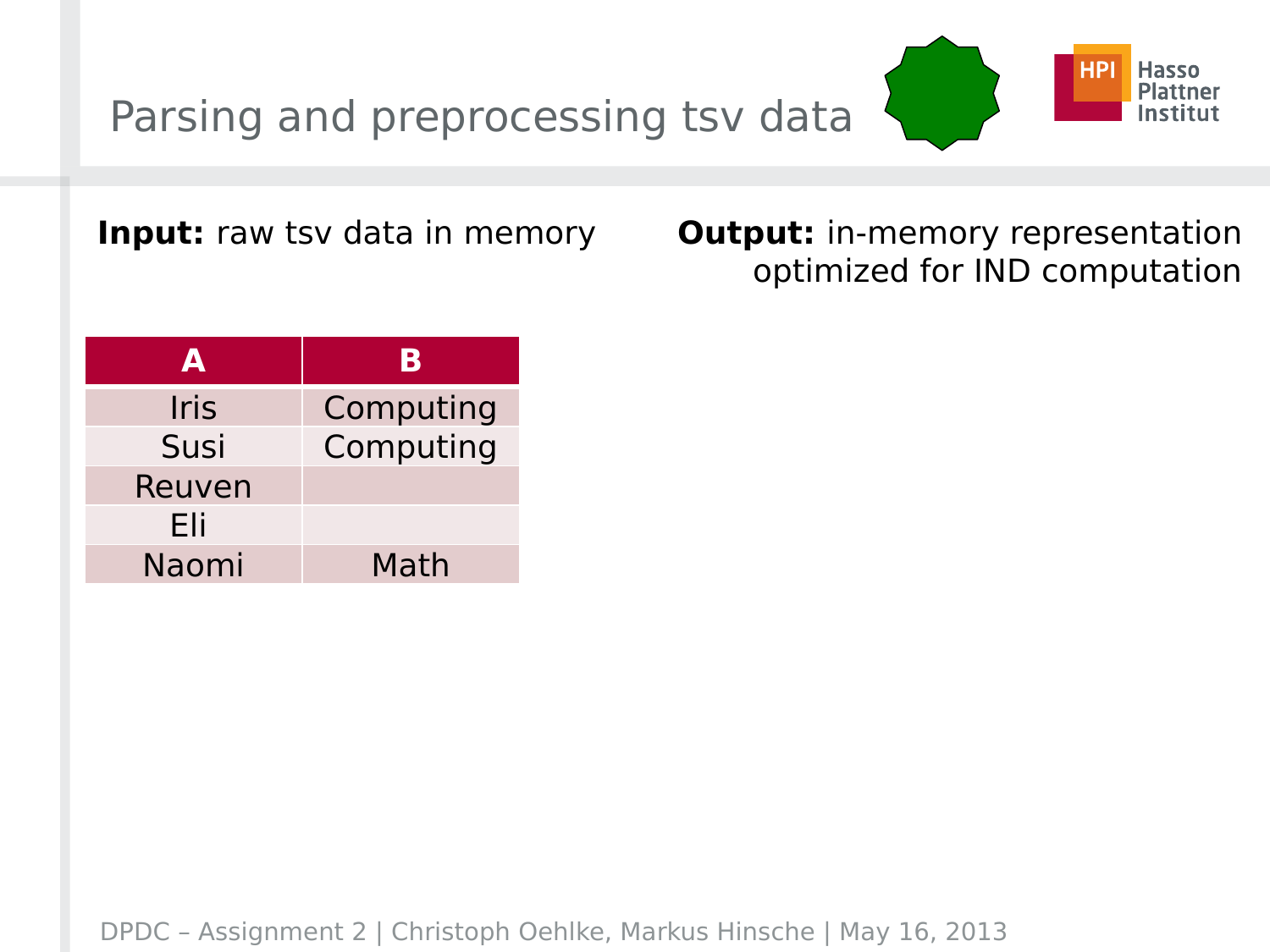

# Parsing and preprocessing tsv data

Input: raw tsv data in memory
Output: in-memory representation optimized for IND computation
| A | B |
| --- | --- |
| Iris | Computing |
| Susi | Computing |
| Reuven |  |
| Eli |  |
| Naomi | Math |
DPDC – Assignment 2 | Christoph Oehlke, Markus Hinsche | May 16, 2013